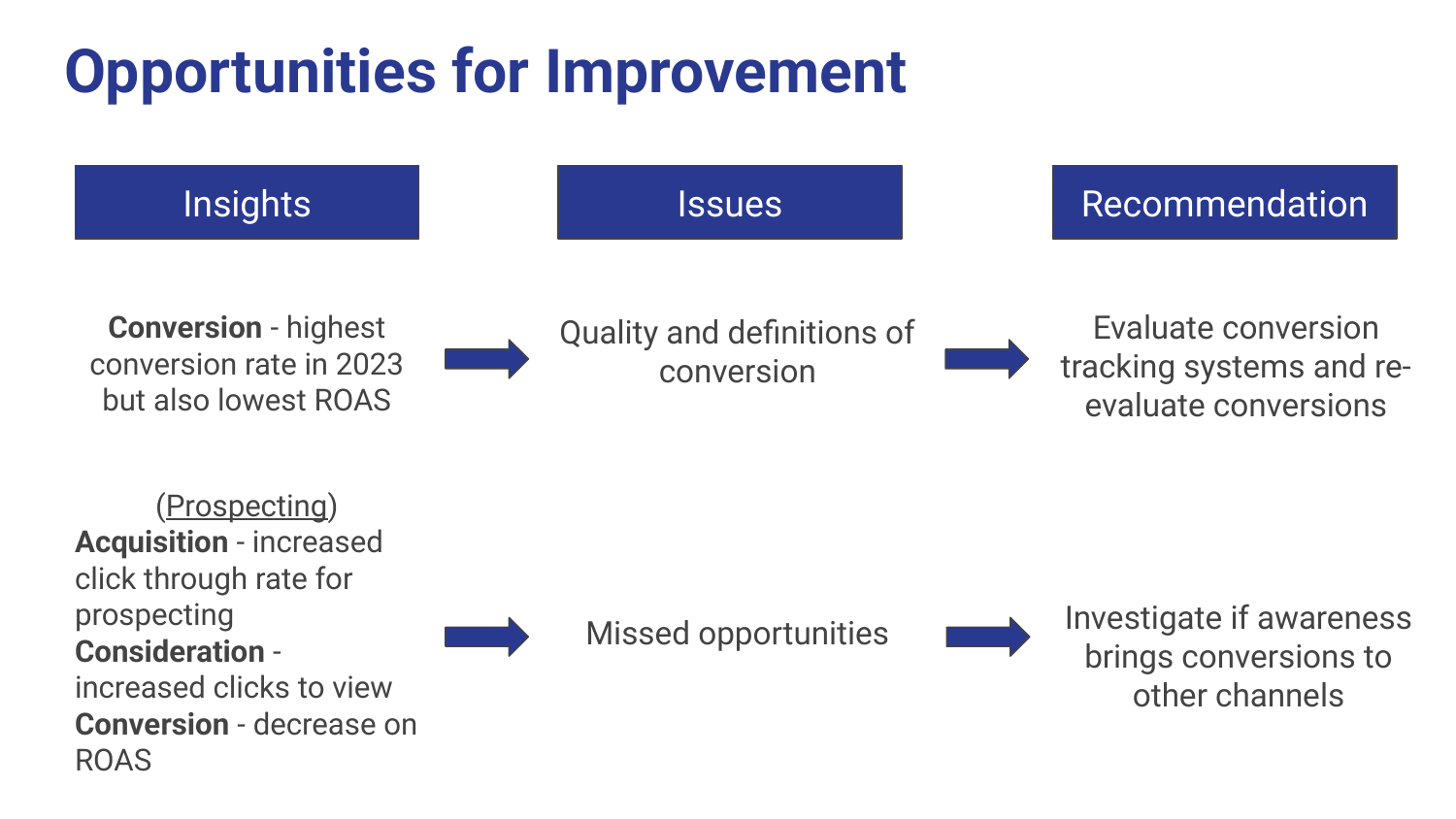

# Opportunities for Improvement
Insights
Issues
Recommendation
Insights
Issues
Issues
…
Conversion - highest conversion rate in 2023 but also lowest ROAS
Evaluate conversion tracking systems and re-evaluate conversions

Quality and definitions of conversion

(Prospecting)
Acquisition - increased click through rate for prospecting
Consideration - increased clicks to view
Conversion - decrease on ROAS
Investigate if awareness brings conversions to other channels

Missed opportunities